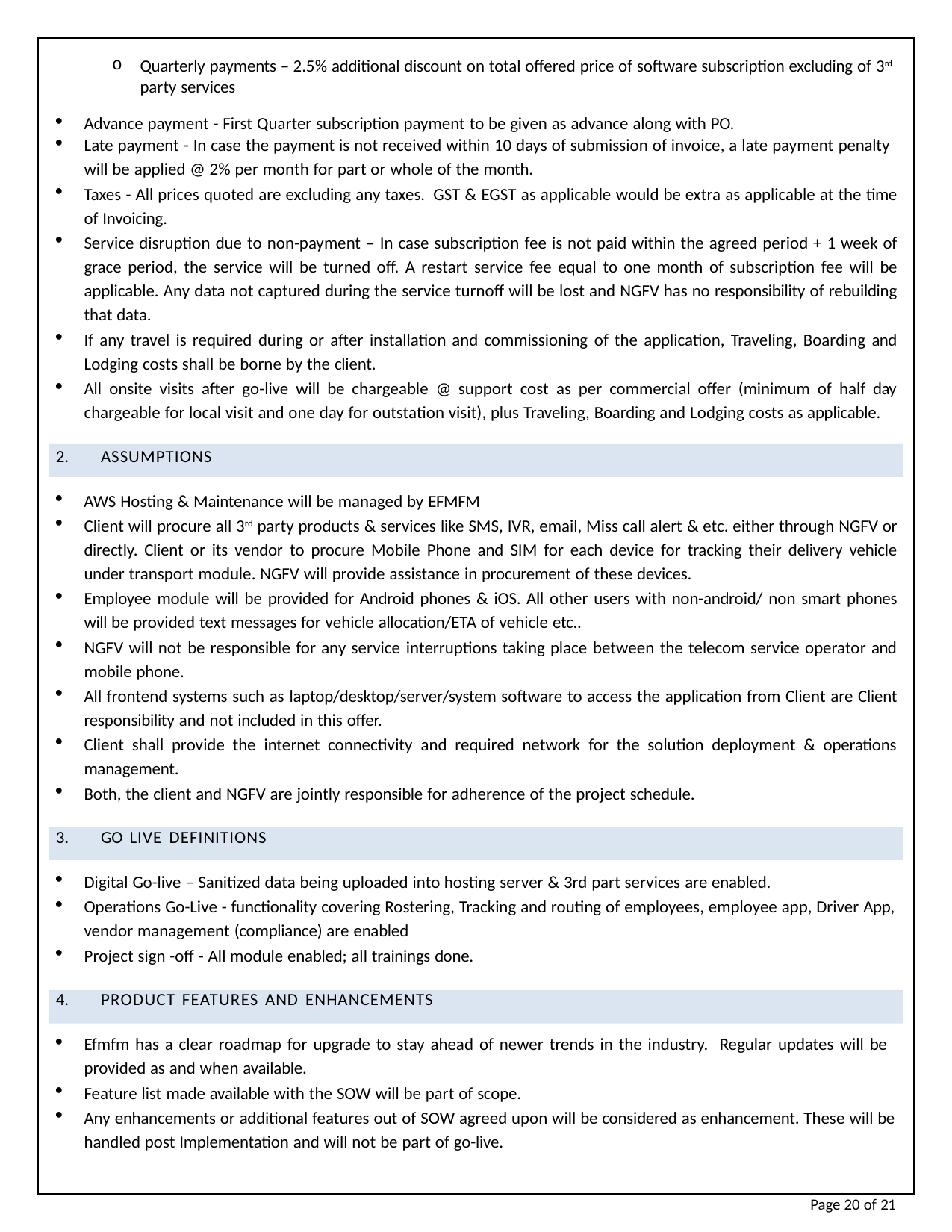

Quarterly payments – 2.5% additional discount on total offered price of software subscription excluding of 3rd party services

Advance payment - First Quarter subscription payment to be given as advance along with PO.
Late payment - In case the payment is not received within 10 days of submission of invoice, a late payment penalty
will be applied @ 2% per month for part or whole of the month.
Taxes - All prices quoted are excluding any taxes. GST & EGST as applicable would be extra as applicable at the time of Invoicing.
Service disruption due to non-payment – In case subscription fee is not paid within the agreed period + 1 week of grace period, the service will be turned off. A restart service fee equal to one month of subscription fee will be applicable. Any data not captured during the service turnoff will be lost and NGFV has no responsibility of rebuilding that data.
If any travel is required during or after installation and commissioning of the application, Traveling, Boarding and Lodging costs shall be borne by the client.
All onsite visits after go-live will be chargeable @ support cost as per commercial offer (minimum of half day chargeable for local visit and one day for outstation visit), plus Traveling, Boarding and Lodging costs as applicable.

ASSUMPTIONS

AWS Hosting & Maintenance will be managed by EFMFM
Client will procure all 3rd party products & services like SMS, IVR, email, Miss call alert & etc. either through NGFV or directly. Client or its vendor to procure Mobile Phone and SIM for each device for tracking their delivery vehicle under transport module. NGFV will provide assistance in procurement of these devices.
Employee module will be provided for Android phones & iOS. All other users with non-android/ non smart phones will be provided text messages for vehicle allocation/ETA of vehicle etc..
NGFV will not be responsible for any service interruptions taking place between the telecom service operator and mobile phone.
All frontend systems such as laptop/desktop/server/system software to access the application from Client are Client responsibility and not included in this offer.
Client shall provide the internet connectivity and required network for the solution deployment & operations management.
Both, the client and NGFV are jointly responsible for adherence of the project schedule.

GO LIVE DEFINITIONS

Digital Go-live – Sanitized data being uploaded into hosting server & 3rd part services are enabled.
Operations Go-Live - functionality covering Rostering, Tracking and routing of employees, employee app, Driver App, vendor management (compliance) are enabled
Project sign -off - All module enabled; all trainings done.

PRODUCT FEATURES AND ENHANCEMENTS

Efmfm has a clear roadmap for upgrade to stay ahead of newer trends in the industry. Regular updates will be provided as and when available.
Feature list made available with the SOW will be part of scope.
Any enhancements or additional features out of SOW agreed upon will be considered as enhancement. These will be handled post Implementation and will not be part of go-live.

Page 20 of 21